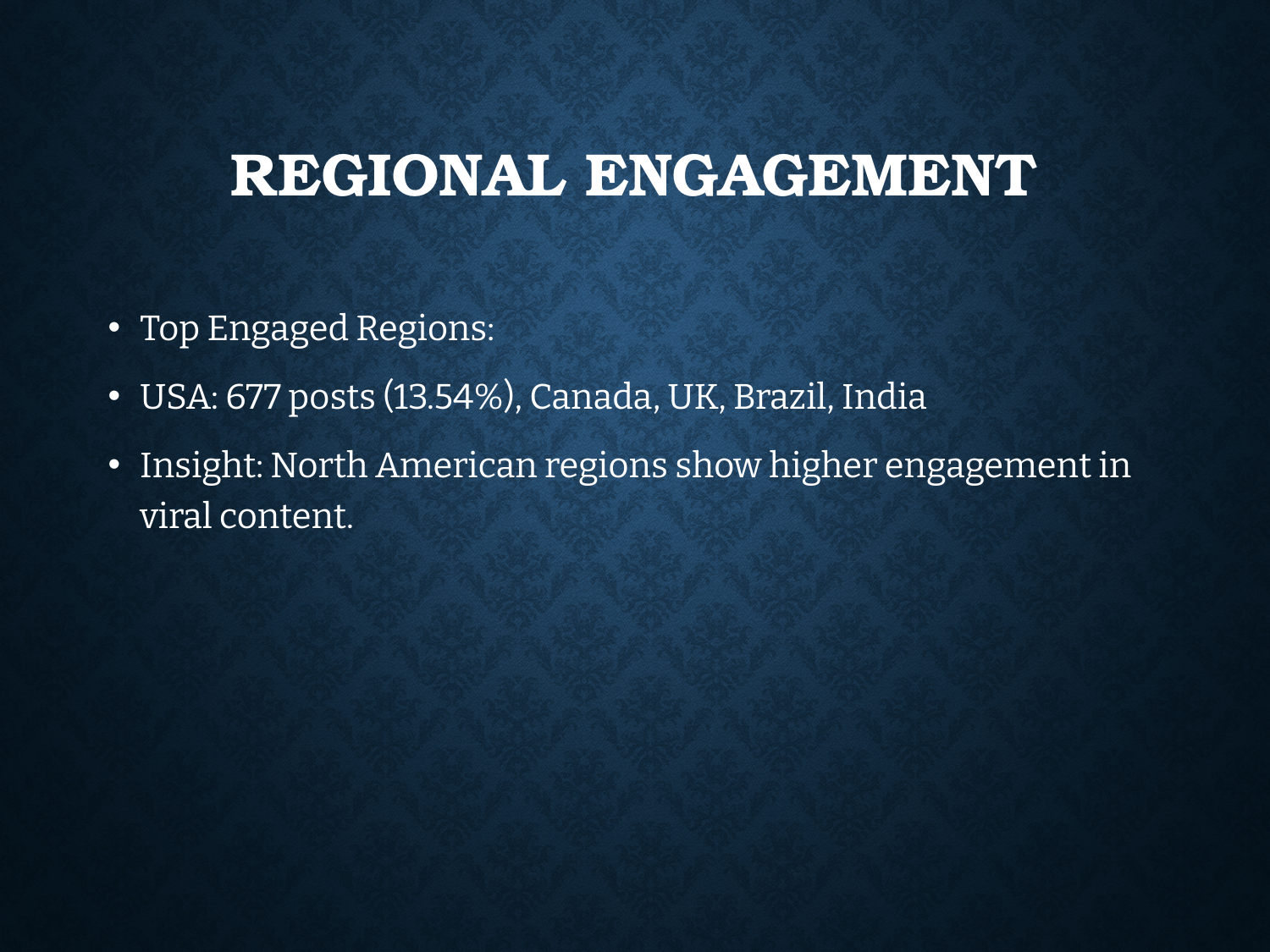

# Regional Engagement
Top Engaged Regions:
USA: 677 posts (13.54%), Canada, UK, Brazil, India
Insight: North American regions show higher engagement in viral content.